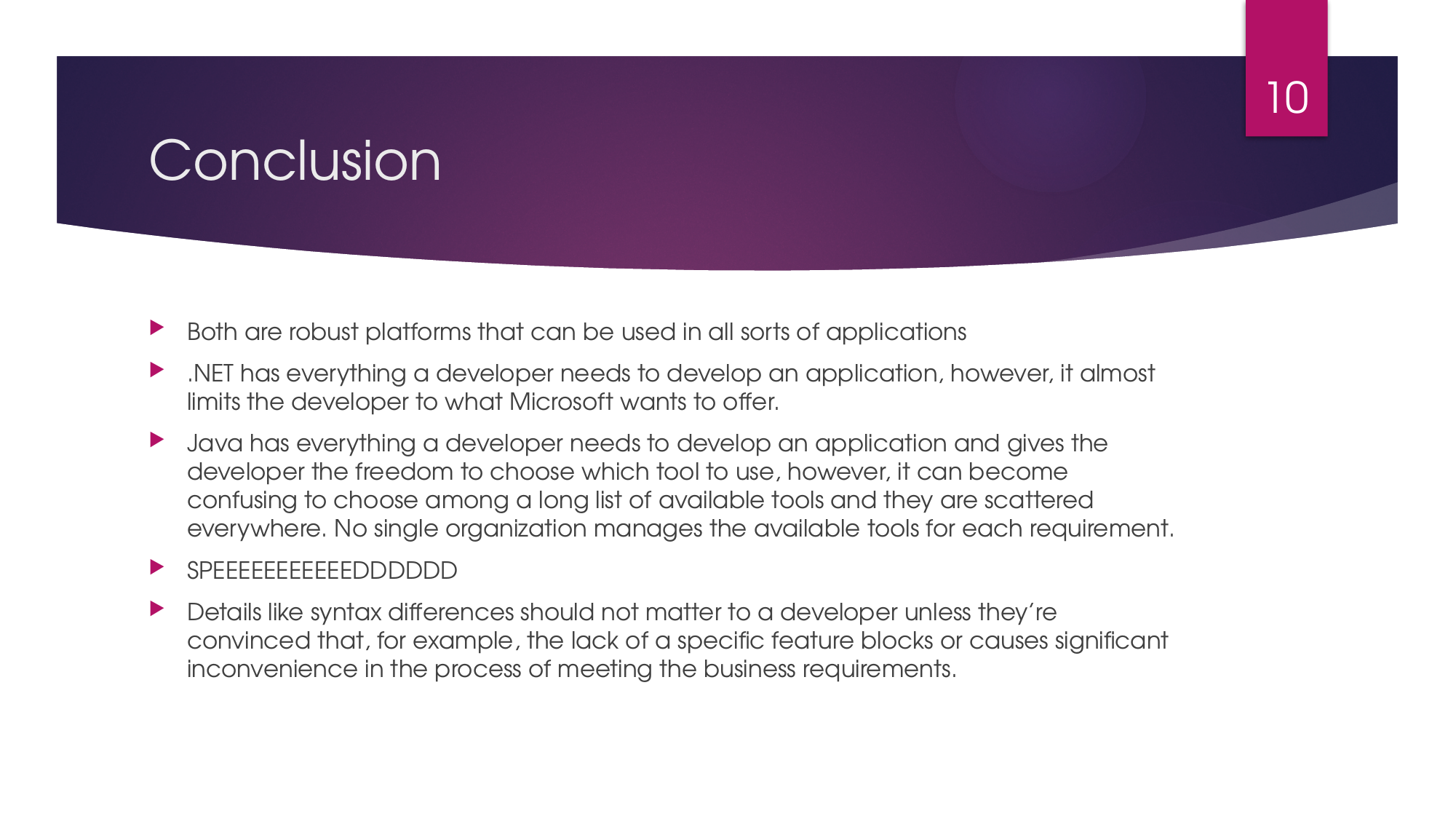

10
# Conclusion
Both are robust platforms that can be used in all sorts of applications
.NET has everything a developer needs to develop an application, however, it almost limits the developer to what Microsoft wants to offer.
Java has everything a developer needs to develop an application and gives the developer the freedom to choose which tool to use, however, it can become confusing to choose among a long list of available tools and they are scattered everywhere. No single organization manages the available tools for each requirement.
SPEEEEEEEEEEEDDDDDD
Details like syntax differences should not matter to a developer unless they’re convinced that, for example, the lack of a specific feature blocks or causes significant inconvenience in the process of meeting the business requirements.